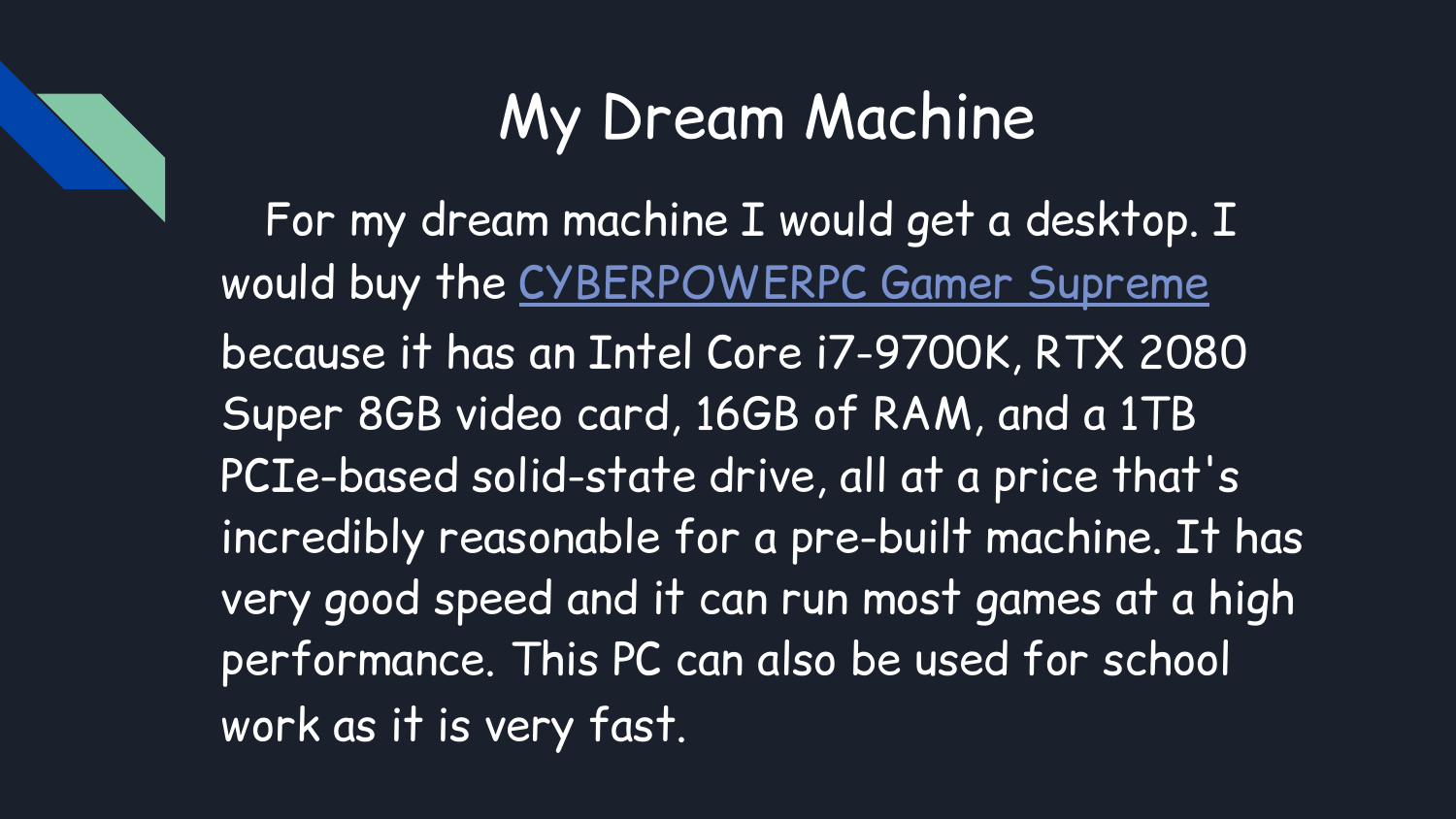

# My Dream Machine
   For my dream machine I would get a desktop. I would buy the CYBERPOWERPC Gamer Supreme because it has an Intel Core i7-9700K, RTX 2080 Super 8GB video card, 16GB of RAM, and a 1TB PCIe-based solid-state drive, all at a price that's incredibly reasonable for a pre-built machine. It has very good speed and it can run most games at a high performance. This PC can also be used for school work as it is very fast.